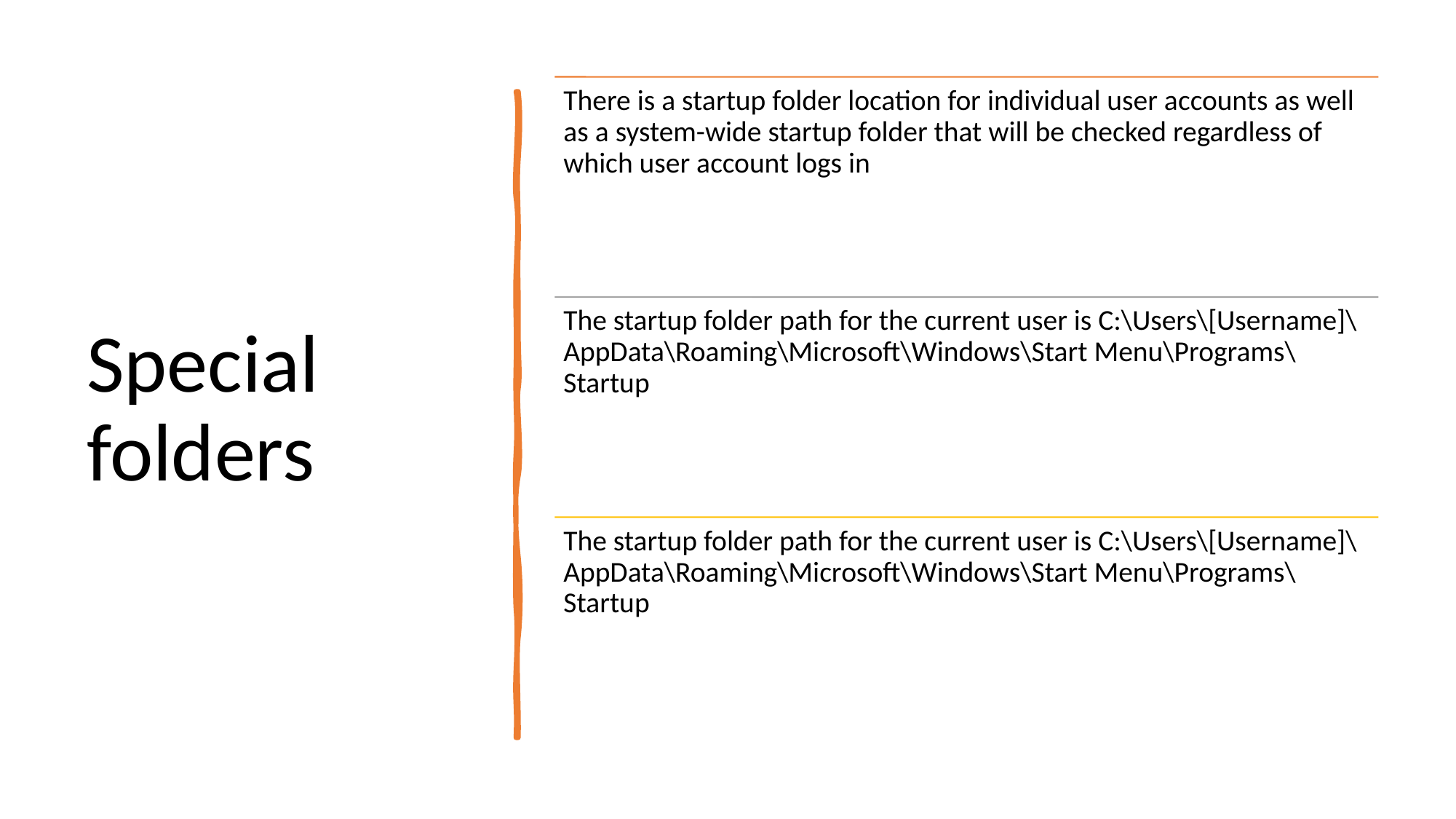

There is a startup folder location for individual user accounts as well as a system-wide startup folder that will be checked regardless of which user account logs in
The startup folder path for the current user is C:\Users\[Username]\AppData\Roaming\Microsoft\Windows\Start Menu\Programs\Startup
The startup folder path for the current user is C:\Users\[Username]\AppData\Roaming\Microsoft\Windows\Start Menu\Programs\Startup
# Special folders